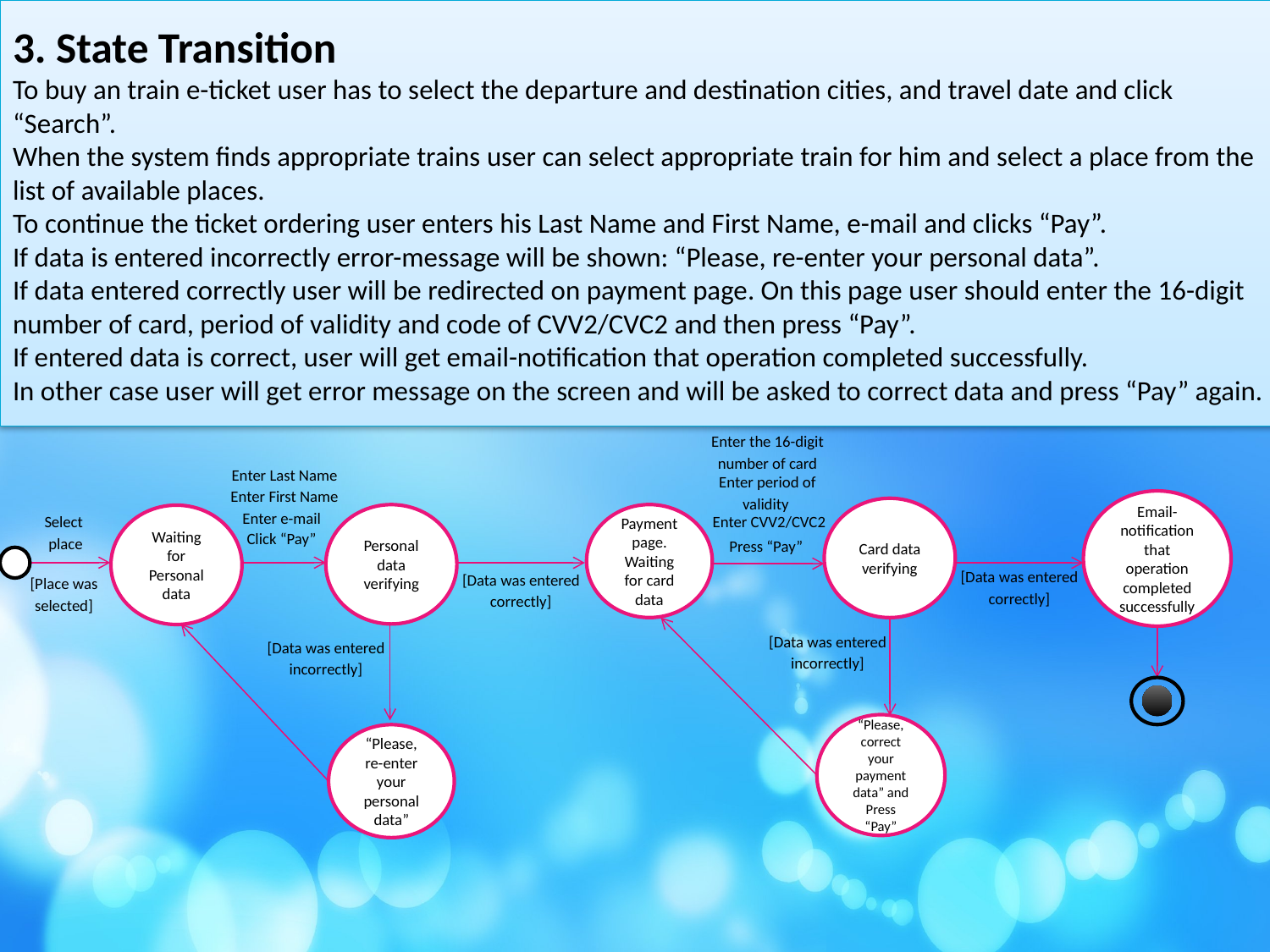

# 3. State Transition To buy an train e-ticket user has to select the departure and destination cities, and travel date and click “Search”. When the system finds appropriate trains user can select appropriate train for him and select a place from the list of available places. To continue the ticket ordering user enters his Last Name and First Name, e-mail and clicks “Pay”. If data is entered incorrectly error-message will be shown: “Please, re-enter your personal data”. If data entered correctly user will be redirected on payment page. On this page user should enter the 16-digit number of card, period of validity and code of CVV2/CVC2 and then press “Pay”. If entered data is correct, user will get email-notification that operation completed successfully. In other case user will get error message on the screen and will be asked to correct data and press “Pay” again.
Enter the 16-digit number of card
Enter period of validity
Enter CVV2/CVC2
Press “Pay”
Enter Last Name
Enter First Name
Enter e-mail
Click “Pay”
Email-notification that operation completed successfully
Card data verifying
Select  place
Personal data verifying
Payment page. Waiting for card data
Waiting for Personal data

[Data was entered correctly]
[Data was entered correctly]
[Place was selected]
[Data was entered incorrectly]

[Data was entered incorrectly]
“Please, correct your payment data” and Press “Pay”
“Please, re-enter your personal data”